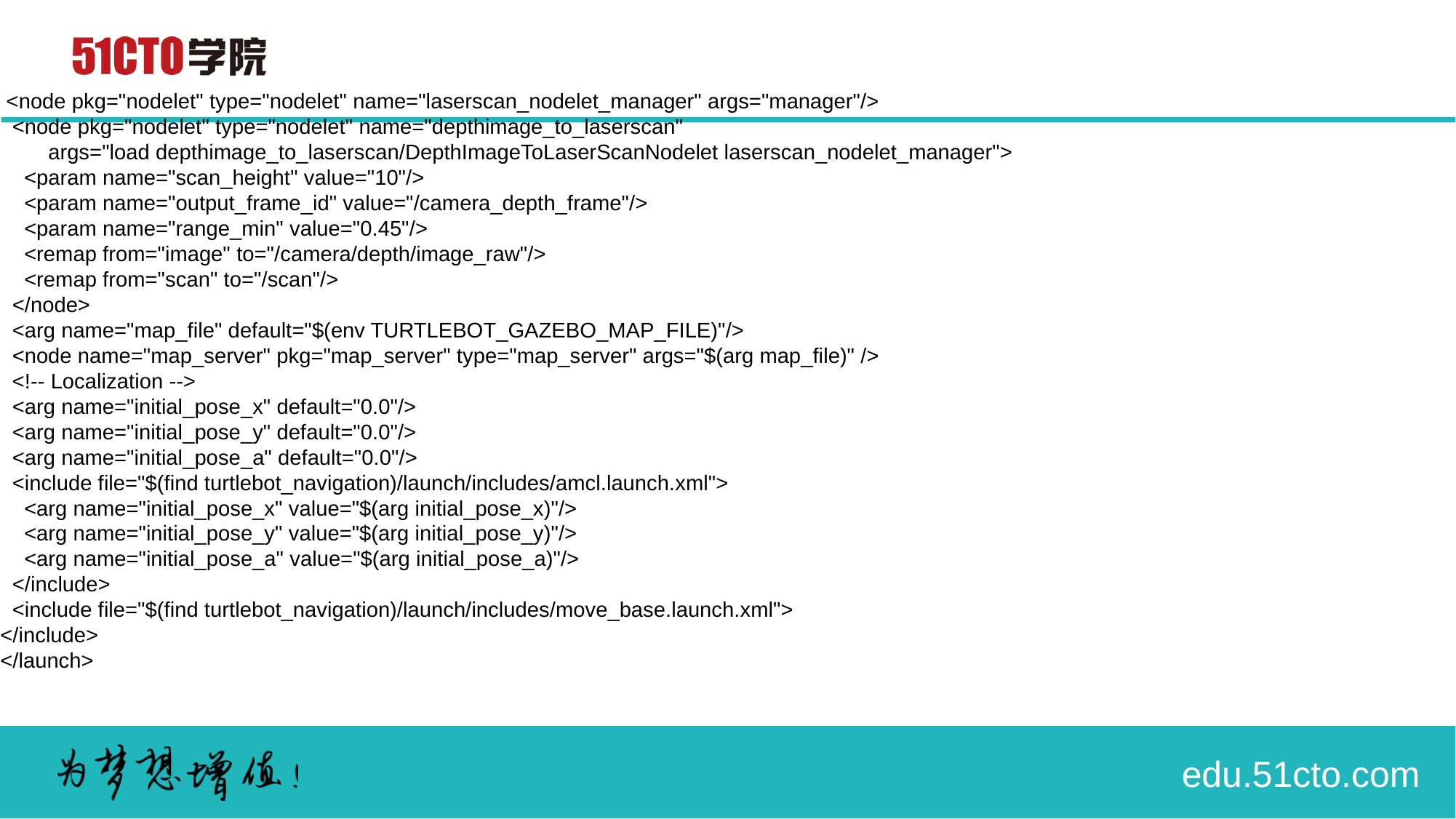

# <node pkg="nodelet" type="nodelet" name="laserscan_nodelet_manager" args="manager"/>
  <node pkg="nodelet" type="nodelet" name="depthimage_to_laserscan"
        args="load depthimage_to_laserscan/DepthImageToLaserScanNodelet laserscan_nodelet_manager">
    <param name="scan_height" value="10"/>
    <param name="output_frame_id" value="/camera_depth_frame"/>
    <param name="range_min" value="0.45"/>
    <remap from="image" to="/camera/depth/image_raw"/>
    <remap from="scan" to="/scan"/>
  </node>
  <arg name="map_file" default="$(env TURTLEBOT_GAZEBO_MAP_FILE)"/>
  <node name="map_server" pkg="map_server" type="map_server" args="$(arg map_file)" />
  <!-- Localization -->
  <arg name="initial_pose_x" default="0.0"/>
  <arg name="initial_pose_y" default="0.0"/>
  <arg name="initial_pose_a" default="0.0"/>
  <include file="$(find turtlebot_navigation)/launch/includes/amcl.launch.xml">
    <arg name="initial_pose_x" value="$(arg initial_pose_x)"/>
    <arg name="initial_pose_y" value="$(arg initial_pose_y)"/>
    <arg name="initial_pose_a" value="$(arg initial_pose_a)"/>
  </include>
  <include file="$(find turtlebot_navigation)/launch/includes/move_base.launch.xml">
</include>
</launch>